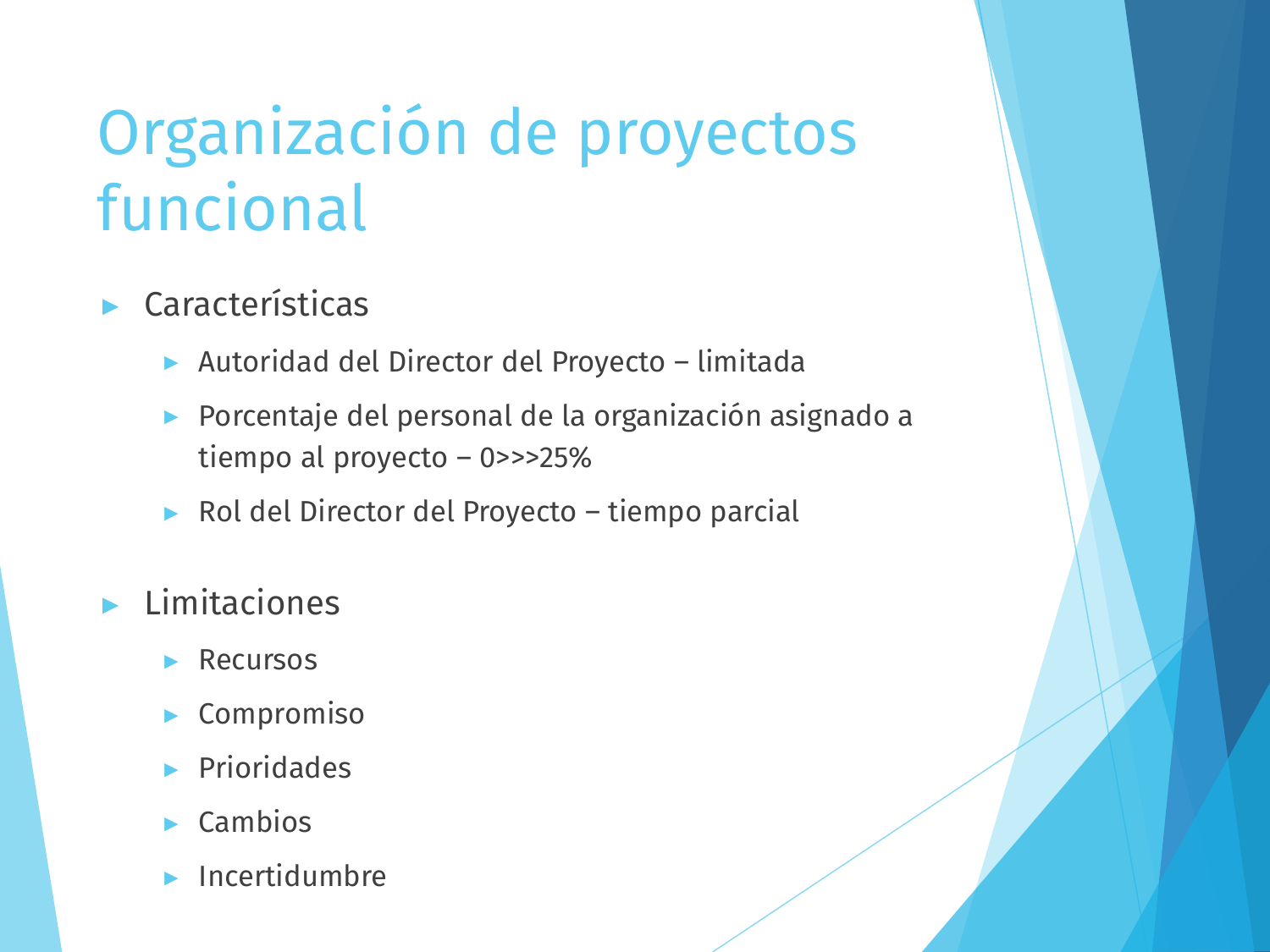

# Organización de proyectos funcional
Características
Autoridad del Director del Proyecto – limitada
Porcentaje del personal de la organización asignado a tiempo al proyecto – 0>>>25%
Rol del Director del Proyecto – tiempo parcial

Limitaciones
Recursos
Compromiso
Prioridades
Cambios
Incertidumbre